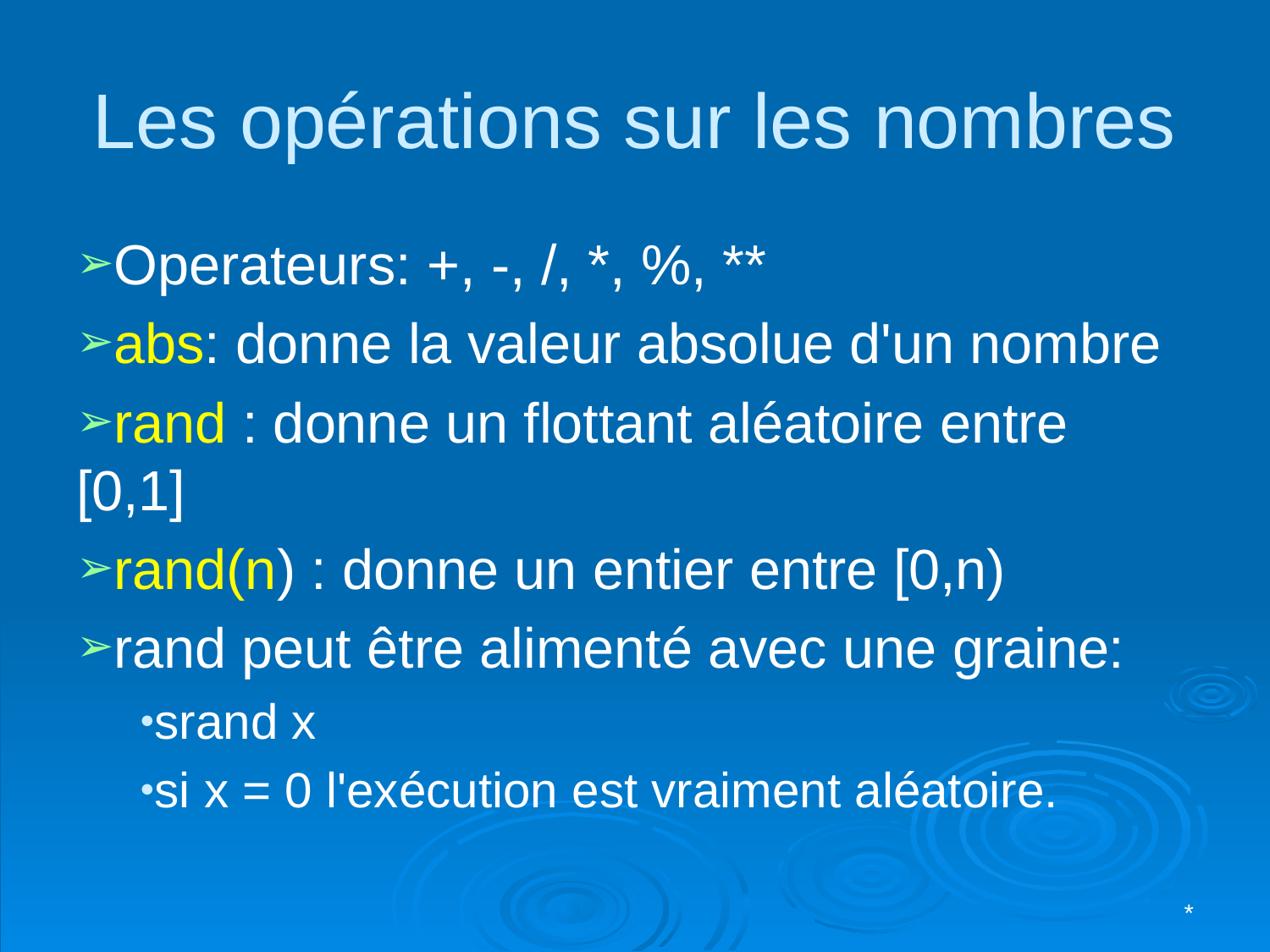

# Les opérations sur les nombres
Operateurs: +, -, /, *, %, **
abs: donne la valeur absolue d'un nombre
rand : donne un flottant aléatoire entre [0,1]
rand(n) : donne un entier entre [0,n)
rand peut être alimenté avec une graine:
srand x
si x = 0 l'exécution est vraiment aléatoire.
*